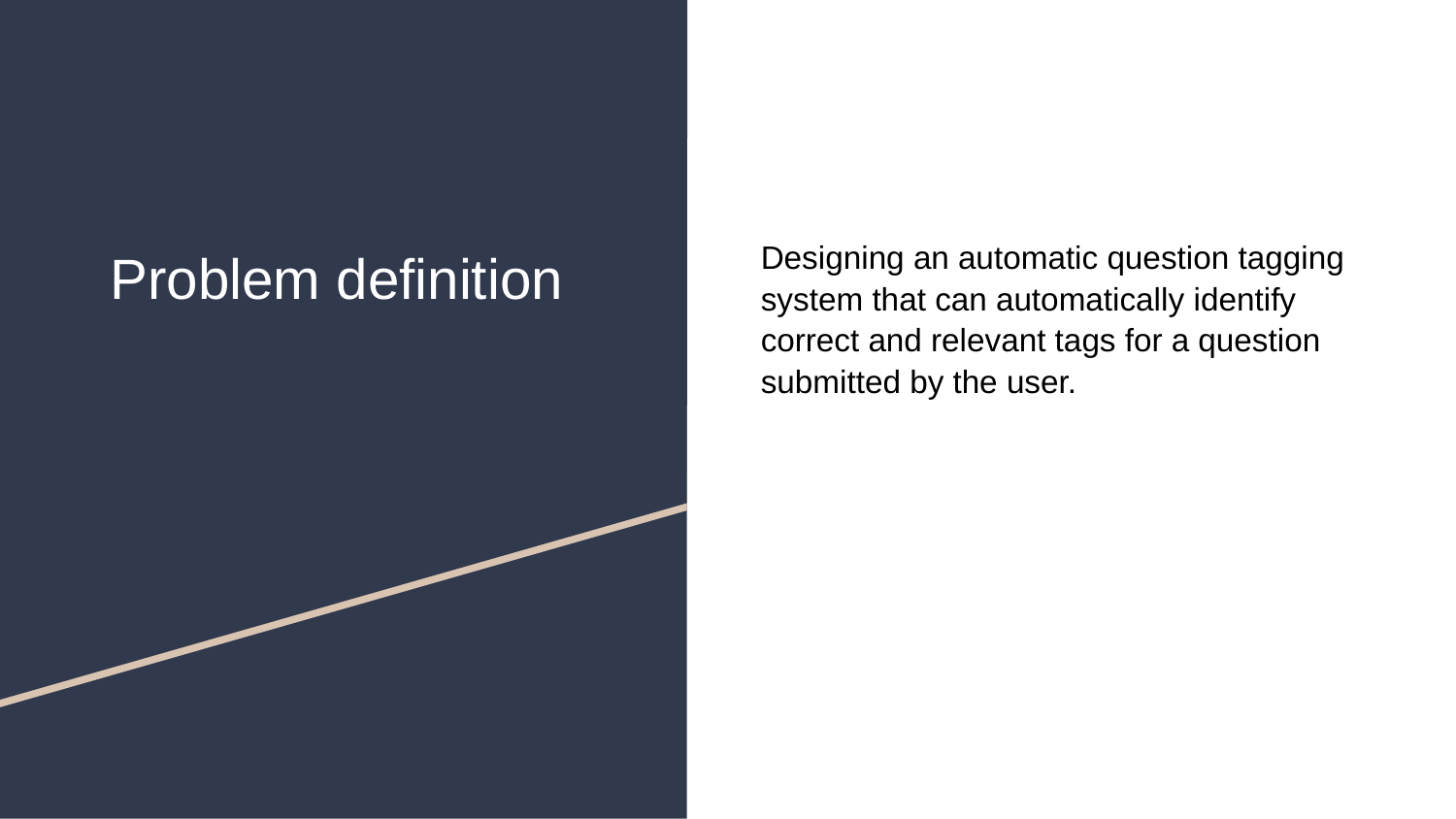

# Problem definition
Designing an automatic question tagging system that can automatically identify correct and relevant tags for a question submitted by the user.